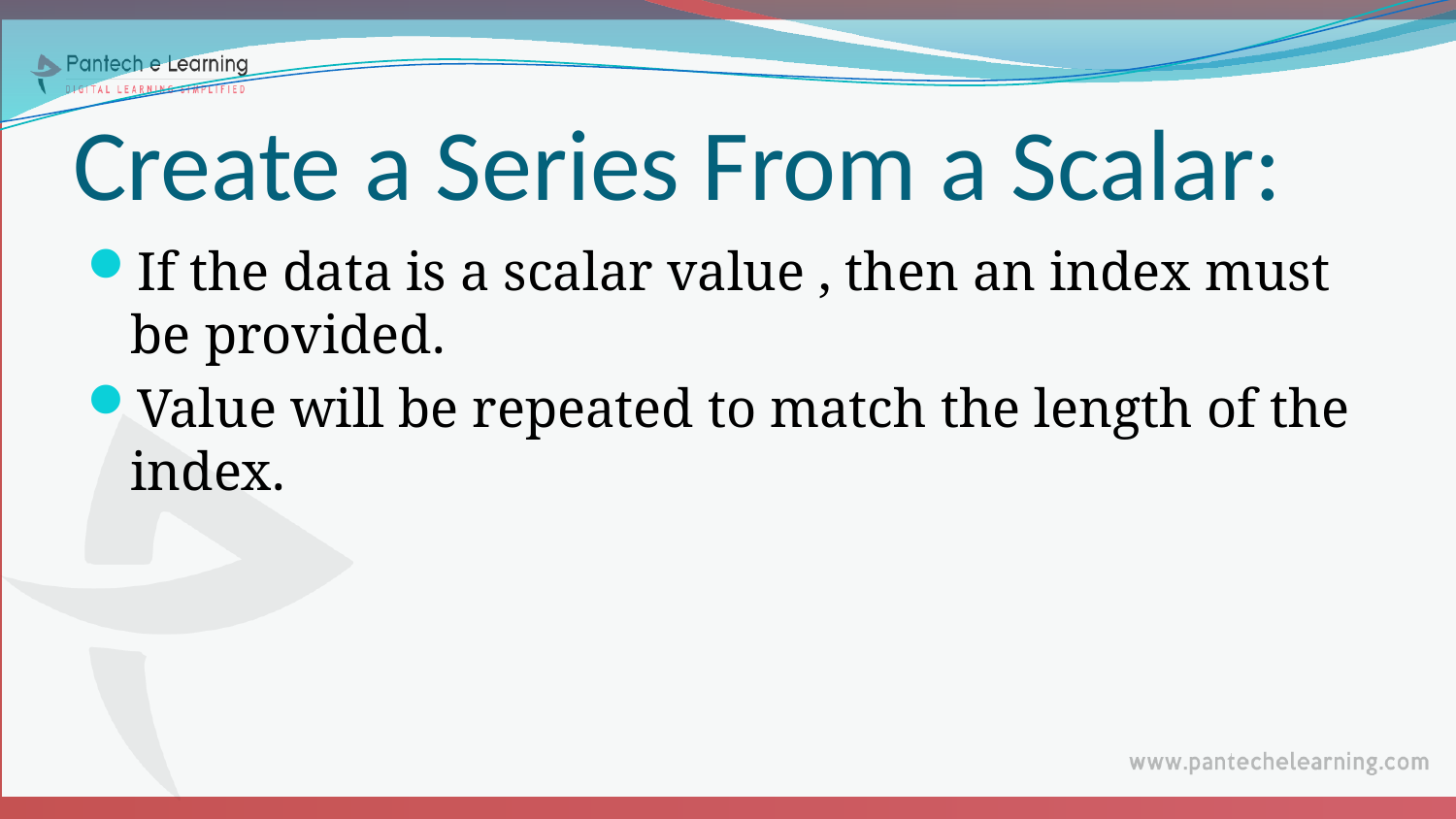

# Create a Series From a Scalar:
If the data is a scalar value , then an index must be provided.
Value will be repeated to match the length of the index.